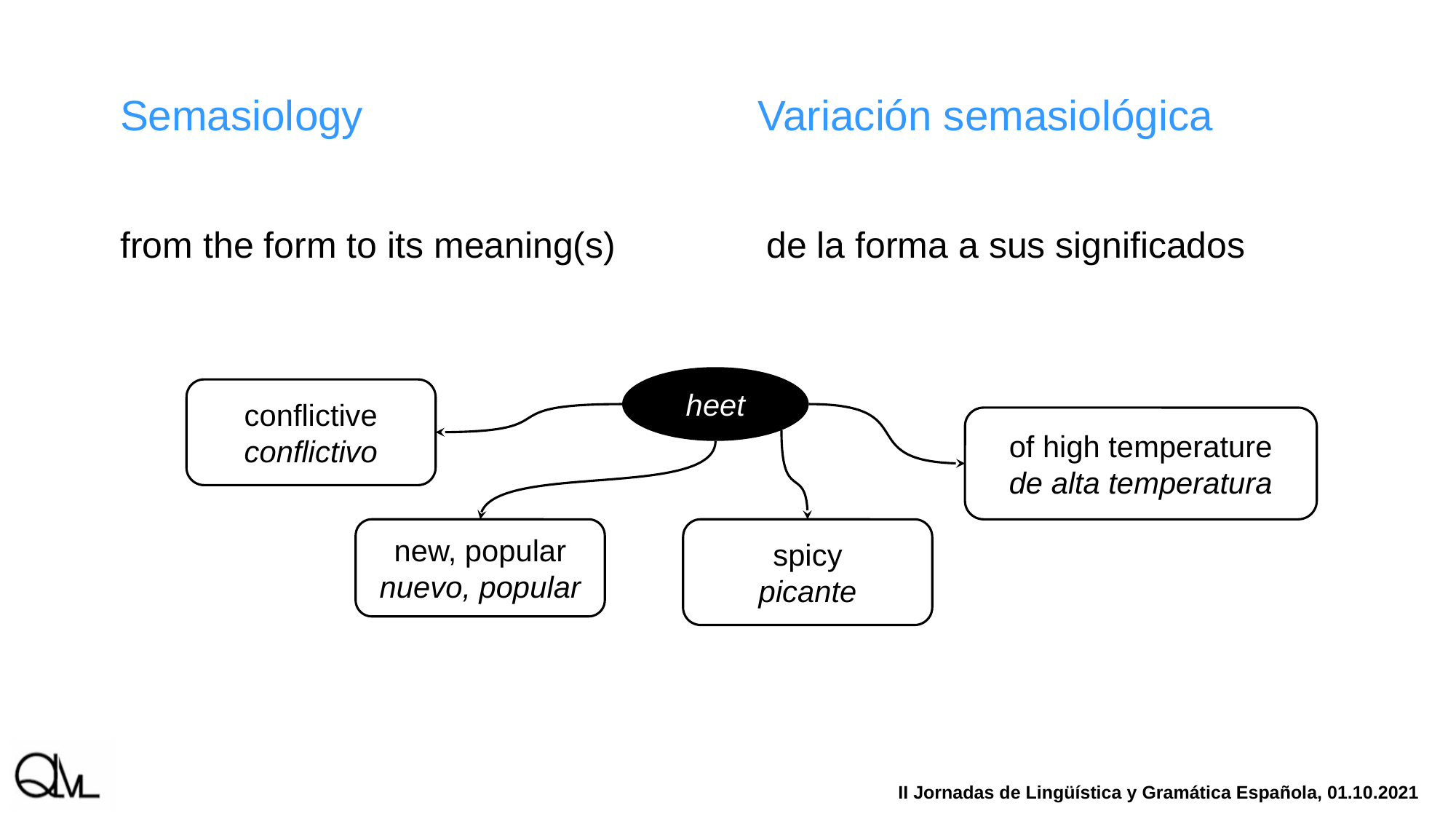

# Semasiology
Variación semasiológica
from the form to its meaning(s)
de la forma a sus significados
heet
conflictive
conflictivo
of high temperature
de alta temperatura
new, popular
nuevo, popular
spicy
picante
II Jornadas de Lingüística y Gramática Española, 01.10.2021